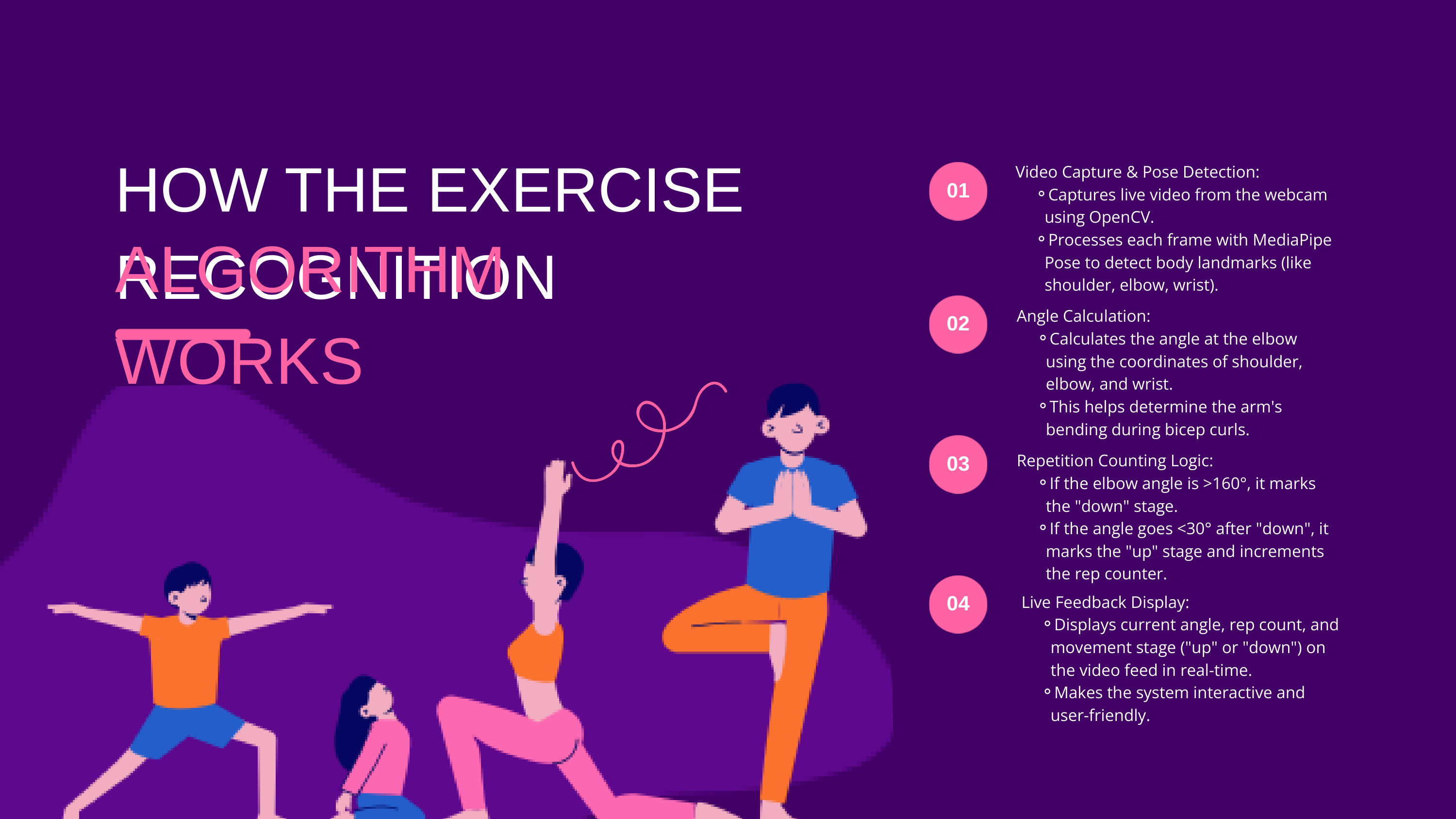

HOW THE EXERCISE RECOGNITION

Video Capture & Pose Detection:
Captures live video from the webcam using OpenCV.
Processes each frame with MediaPipe Pose to detect body landmarks (like shoulder, elbow, wrist).

01

ALGORITHM WORKS

Angle Calculation:
Calculates the angle at the elbow using the coordinates of shoulder, elbow, and wrist.
This helps determine the arm's bending during bicep curls.

02

03

Repetition Counting Logic:
If the elbow angle is >160°, it marks the "down" stage.
If the angle goes <30° after "down", it marks the "up" stage and increments the rep counter.

04

Live Feedback Display:
Displays current angle, rep count, and movement stage ("up" or "down") on the video feed in real-time.
Makes the system interactive and user-friendly.